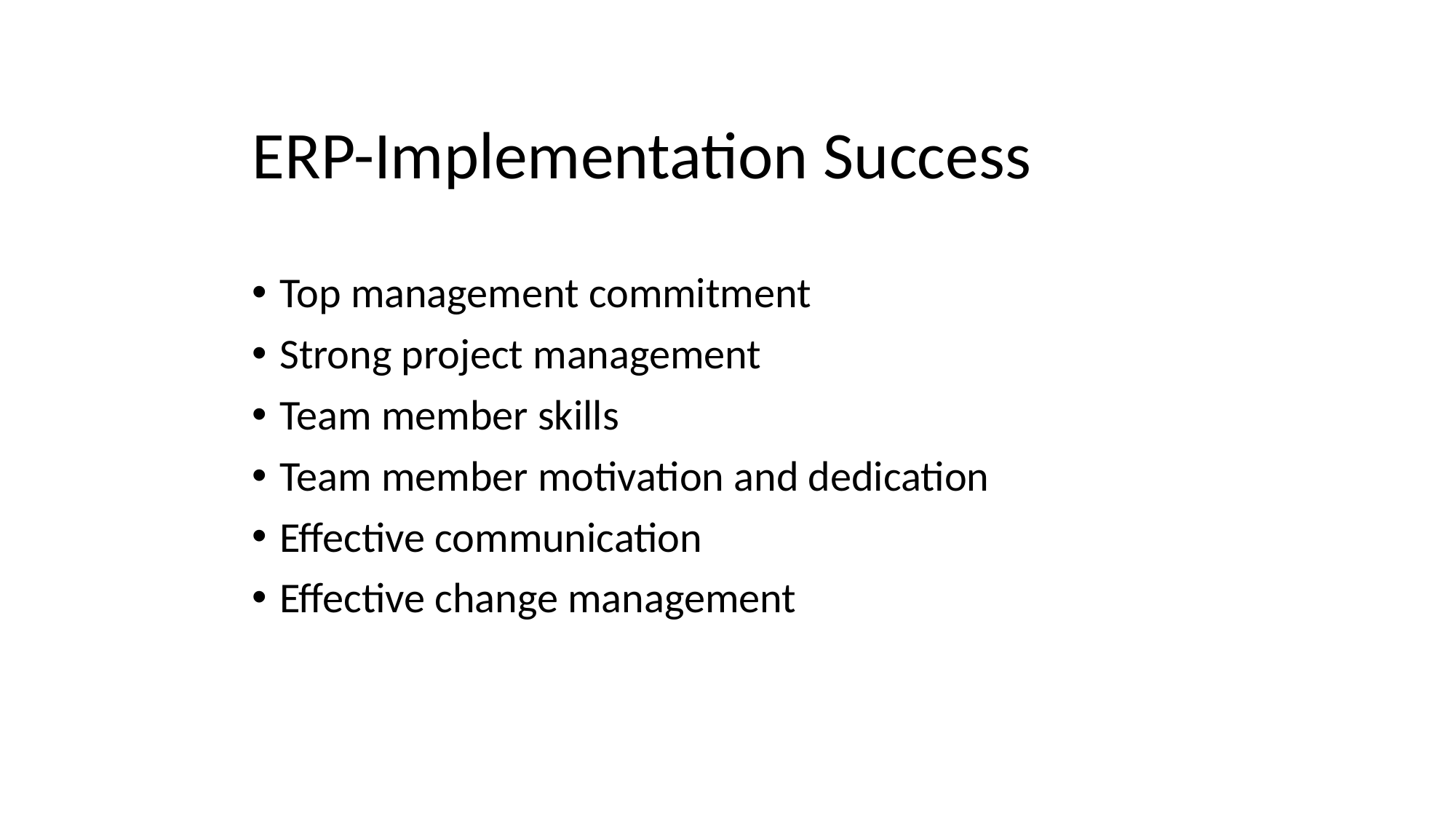

# ERP-Implementation Success
Top management commitment
Strong project management
Team member skills
Team member motivation and dedication
Effective communication
Effective change management